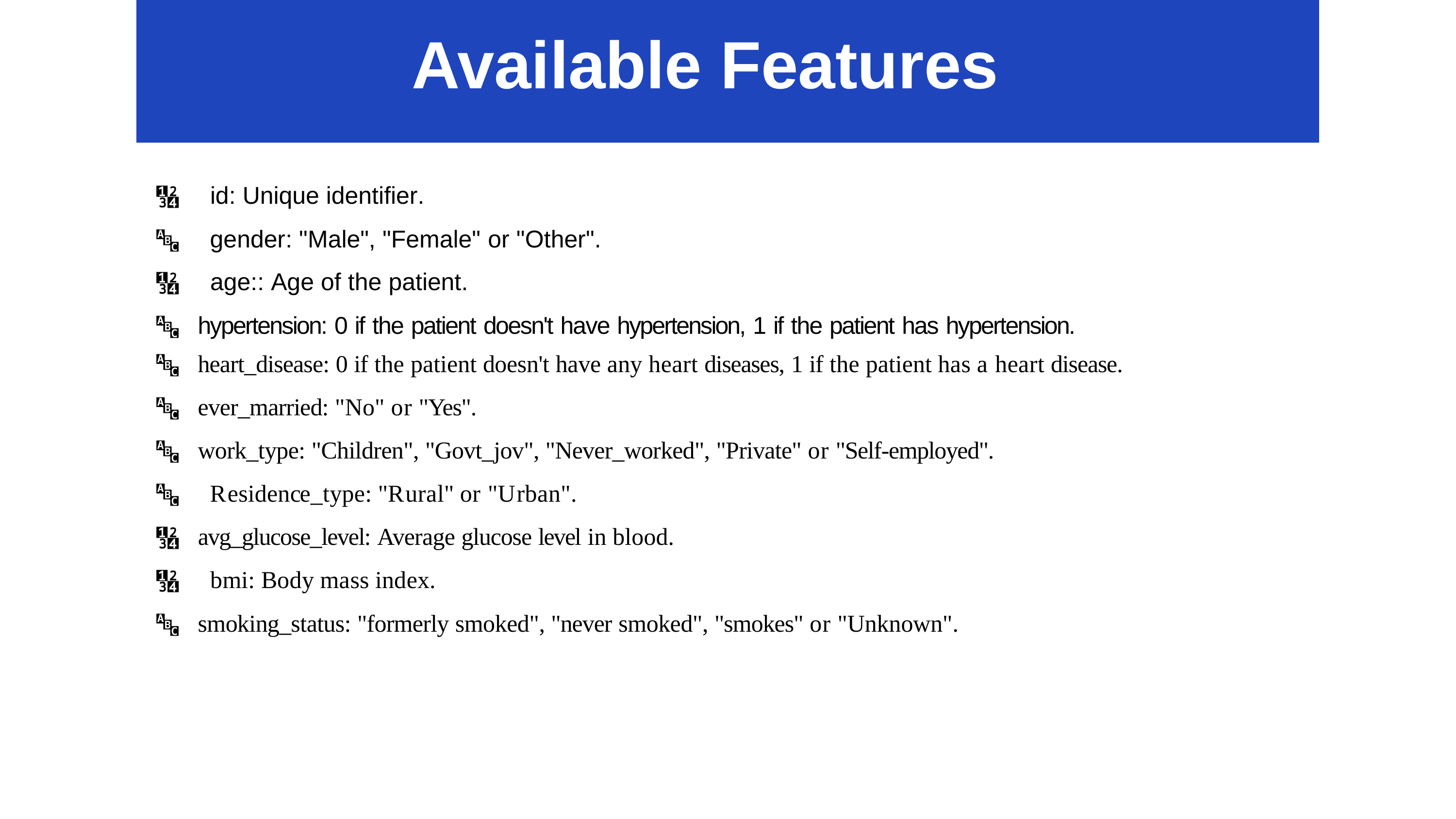

# Available Features
🔢 id: Unique identifier.
🔤 gender: "Male", "Female" or "Other".
🔢 age:: Age of the patient.
🔤 hypertension: 0 if the patient doesn't have hypertension, 1 if the patient has hypertension.
🔤 heart_disease: 0 if the patient doesn't have any heart diseases, 1 if the patient has a heart disease.
🔤 ever_married: "No" or "Yes".
🔤 work_type: "Children", "Govt_jov", "Never_worked", "Private" or "Self-employed".
🔤 Residence_type: "Rural" or "Urban".
🔢 avg_glucose_level: Average glucose level in blood.
🔢 bmi: Body mass index.
🔤 smoking_status: "formerly smoked", "never smoked", "smokes" or "Unknown".